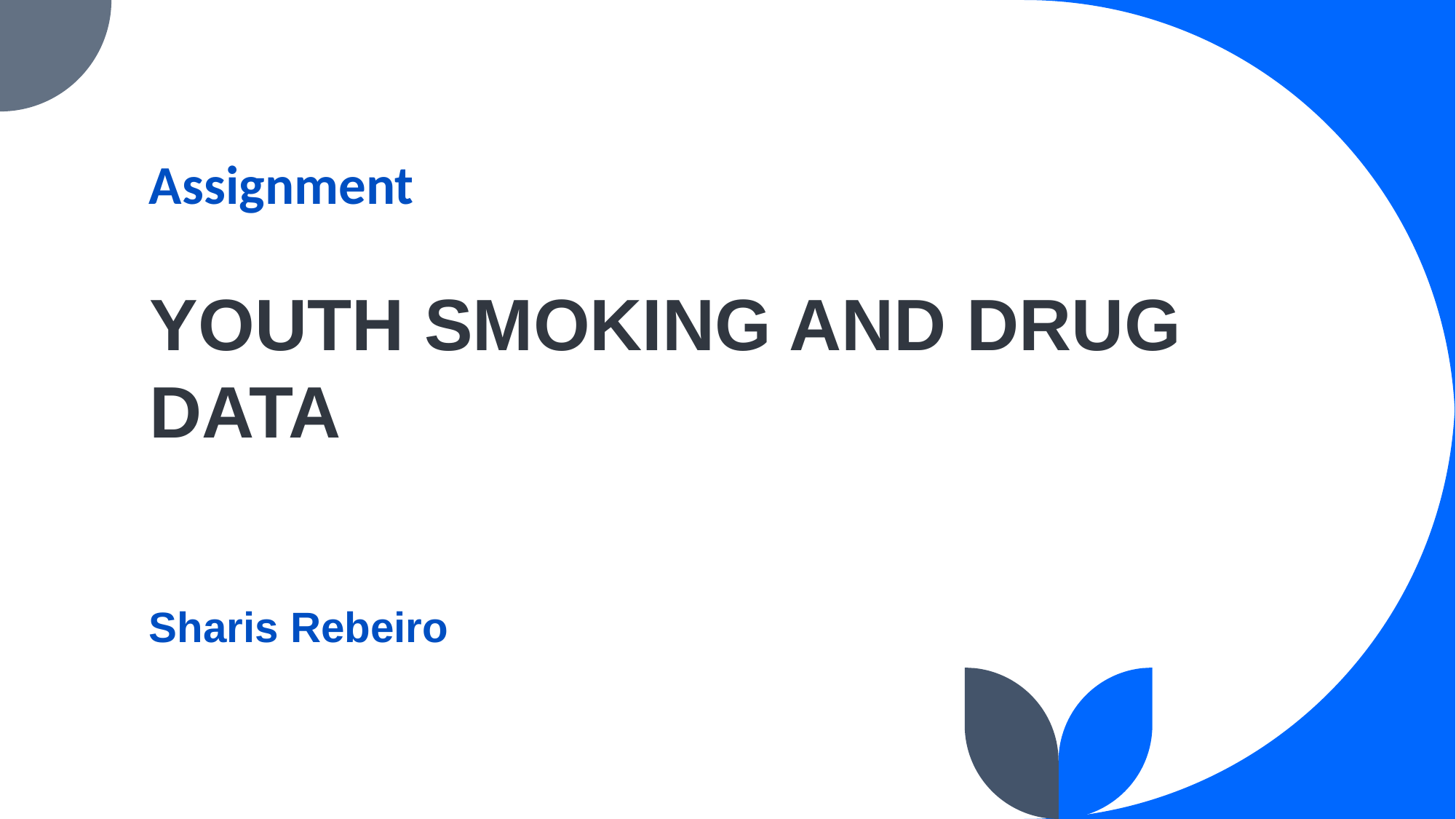

# Assignment
YOUTH SMOKING AND DRUG DATA
Sharis Rebeiro